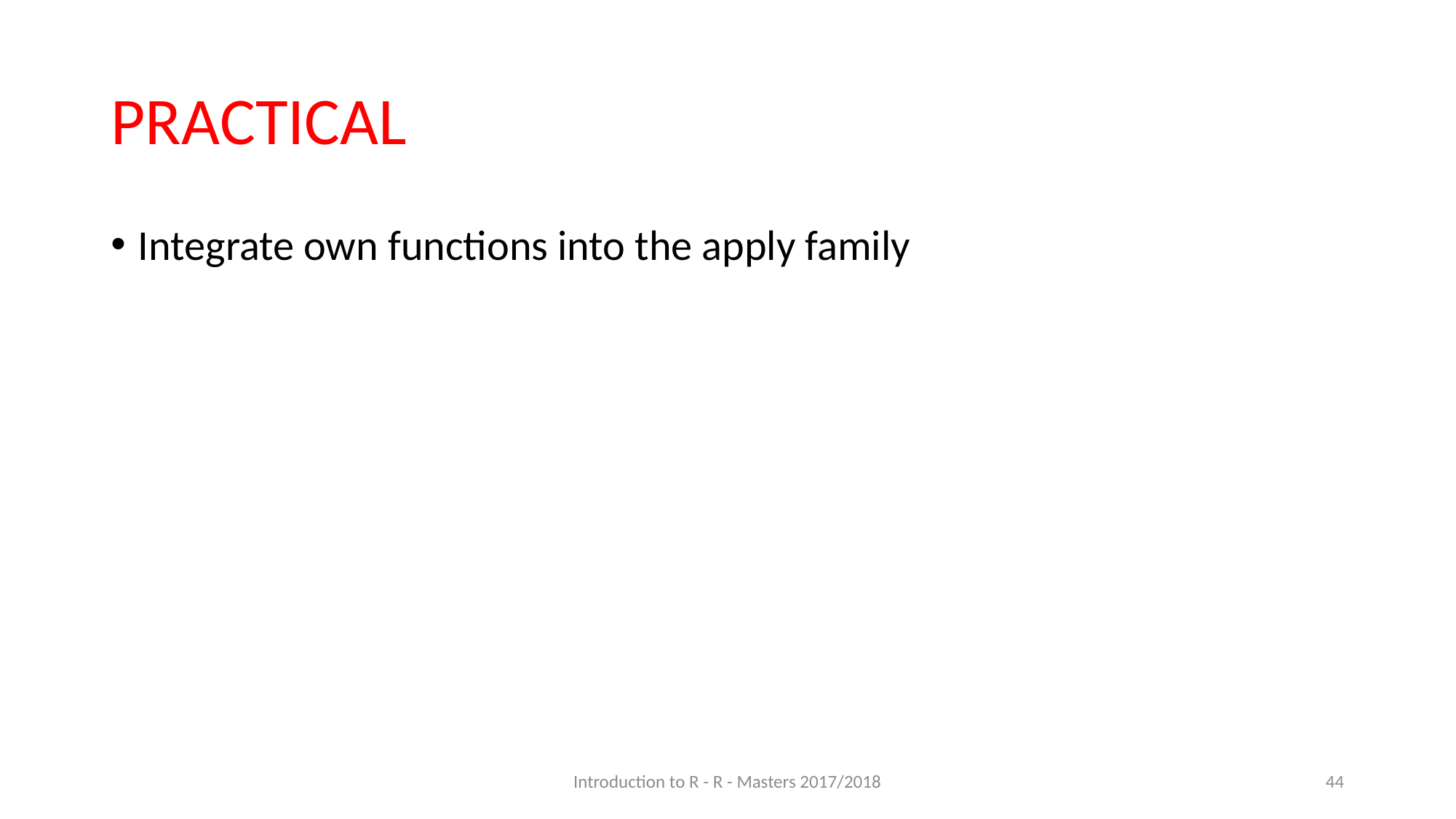

# PRACTICAL
Integrate own functions into the apply family
Introduction to R - R - Masters 2017/2018
44